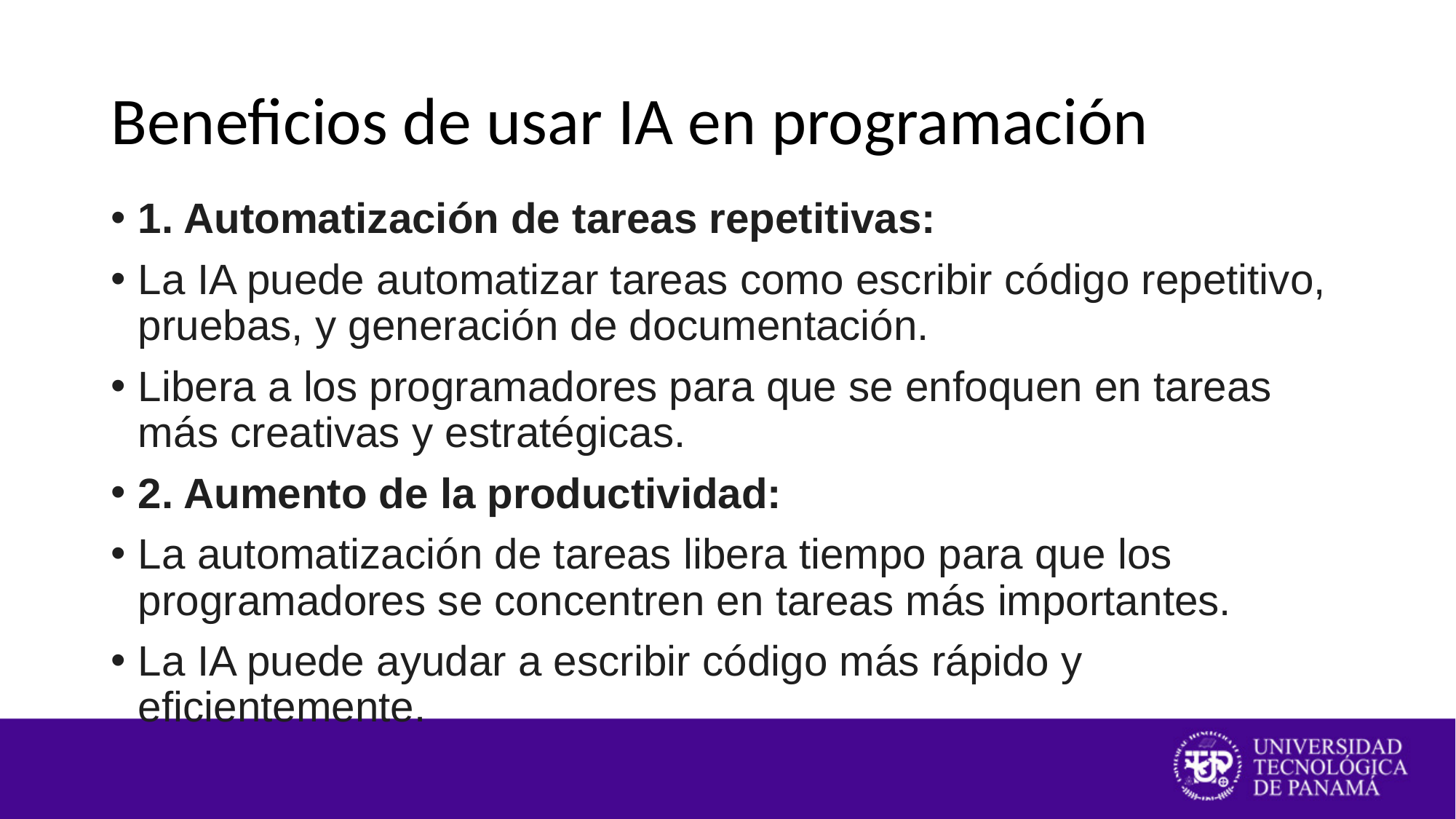

# Beneficios de usar IA en programación
1. Automatización de tareas repetitivas:
La IA puede automatizar tareas como escribir código repetitivo, pruebas, y generación de documentación.
Libera a los programadores para que se enfoquen en tareas más creativas y estratégicas.
2. Aumento de la productividad:
La automatización de tareas libera tiempo para que los programadores se concentren en tareas más importantes.
La IA puede ayudar a escribir código más rápido y eficientemente.